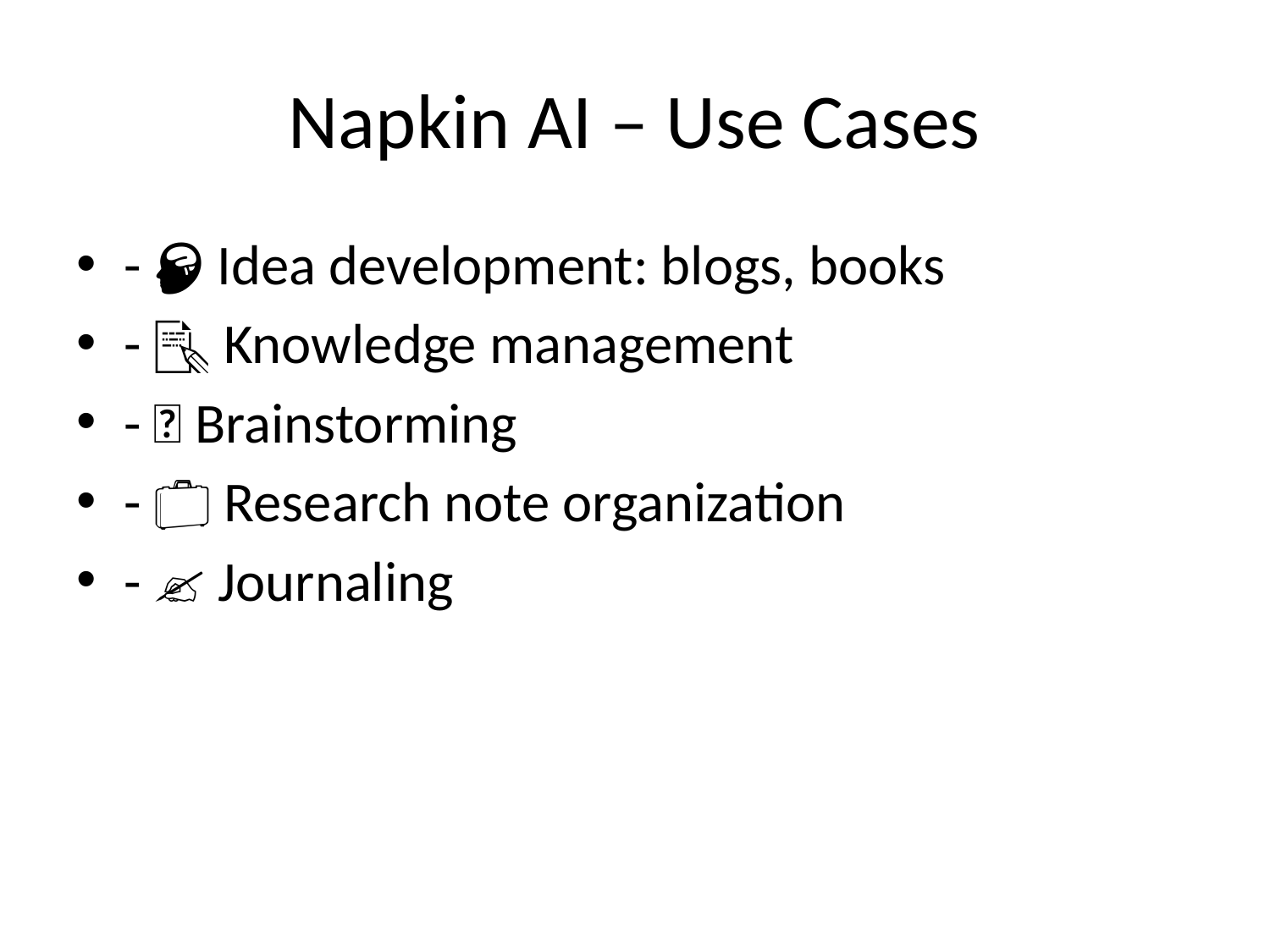

# Napkin AI – Use Cases
- 🧠 Idea development: blogs, books
- 📝 Knowledge management
- 🧩 Brainstorming
- 💼 Research note organization
- ✍️ Journaling